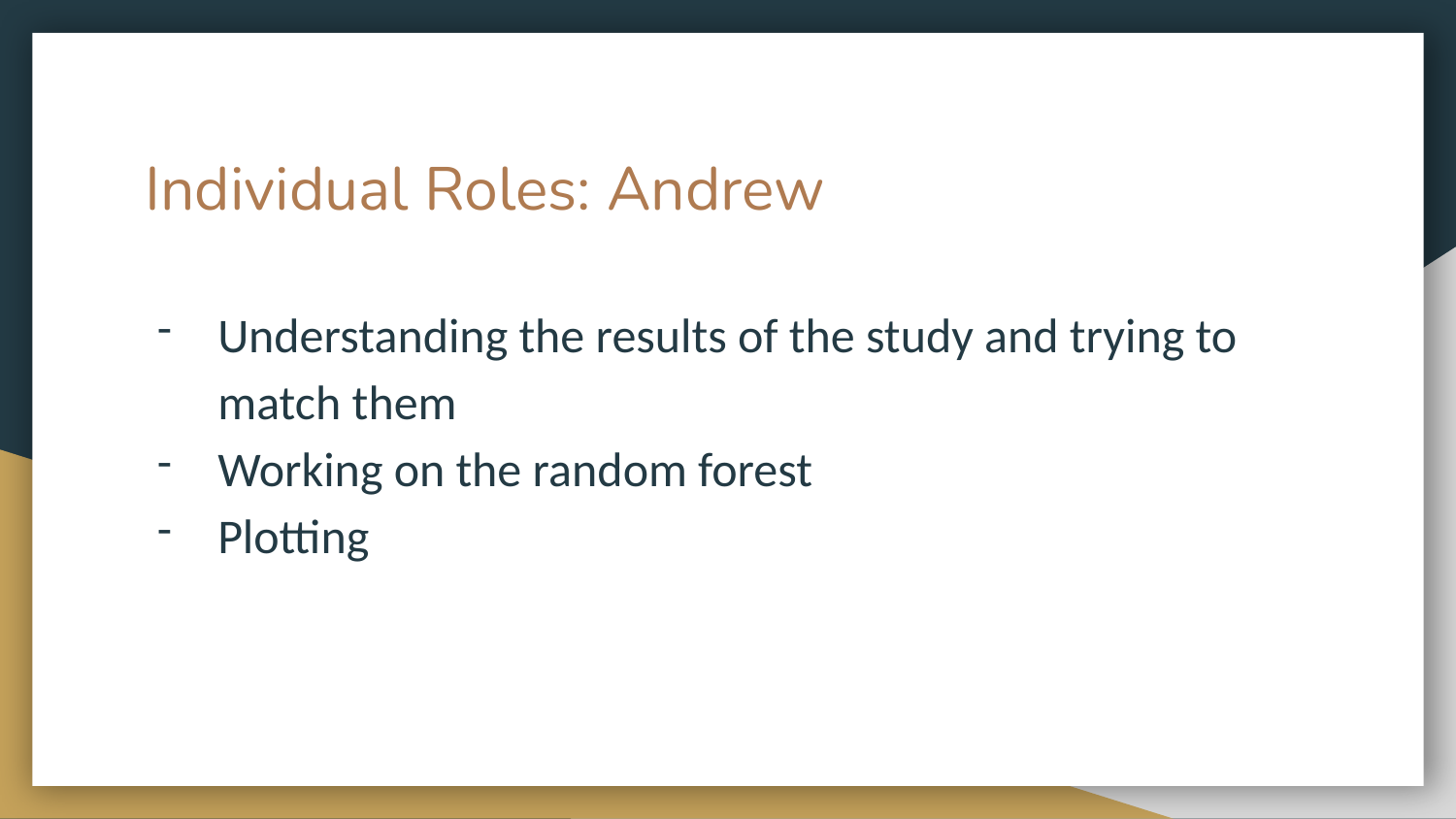

# Individual Roles: Andrew

Understanding the results of the study and trying to match them
Working on the random forest
Plotting